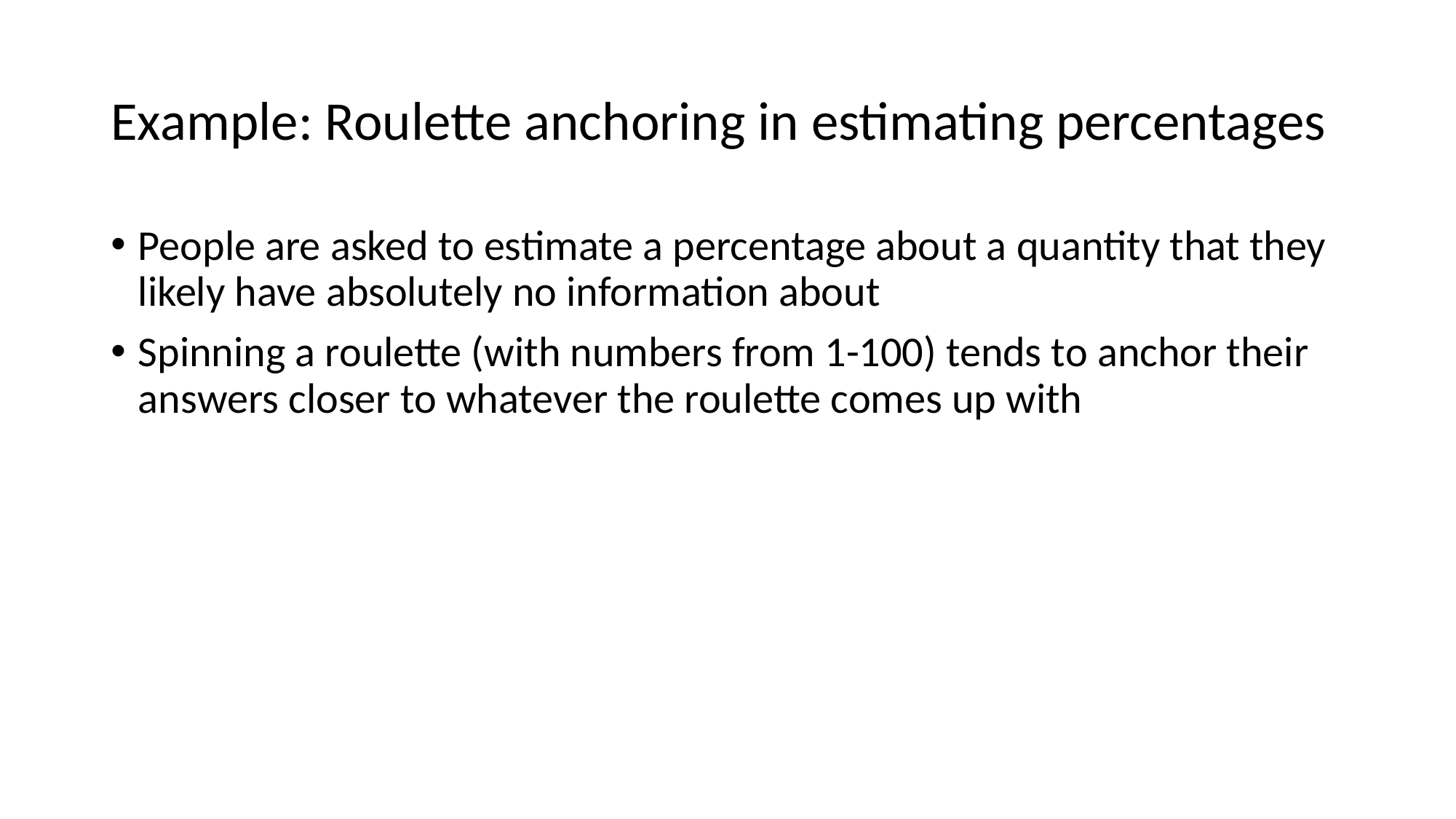

# Example: Roulette anchoring in estimating percentages
People are asked to estimate a percentage about a quantity that they likely have absolutely no information about
Spinning a roulette (with numbers from 1-100) tends to anchor their answers closer to whatever the roulette comes up with